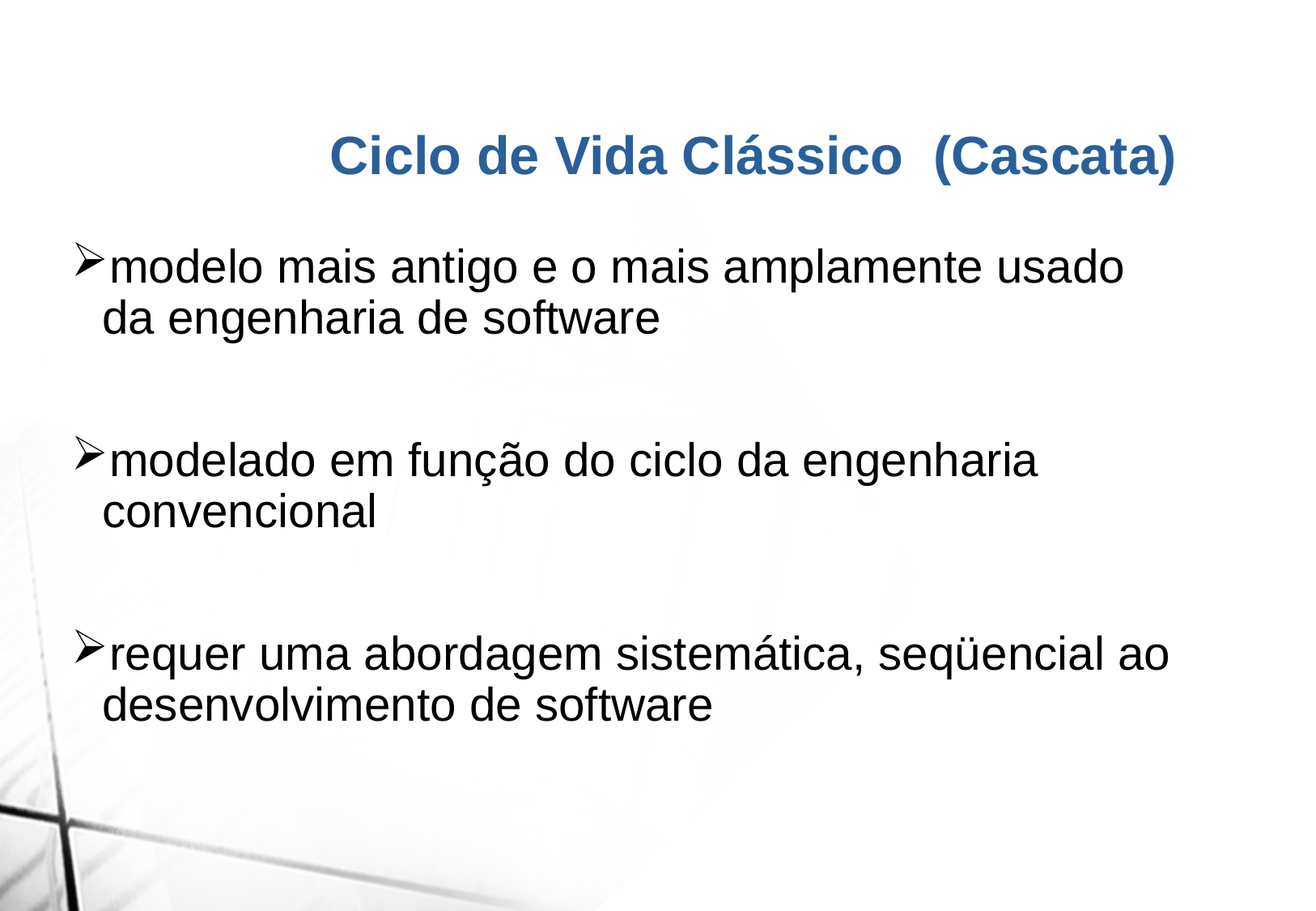

Ciclo de Vida Clássico  (Cascata)
modelo mais antigo e o mais amplamente usado da engenharia de software

modelado em função do ciclo da engenharia convencional

requer uma abordagem sistemática, seqüencial ao desenvolvimento de software